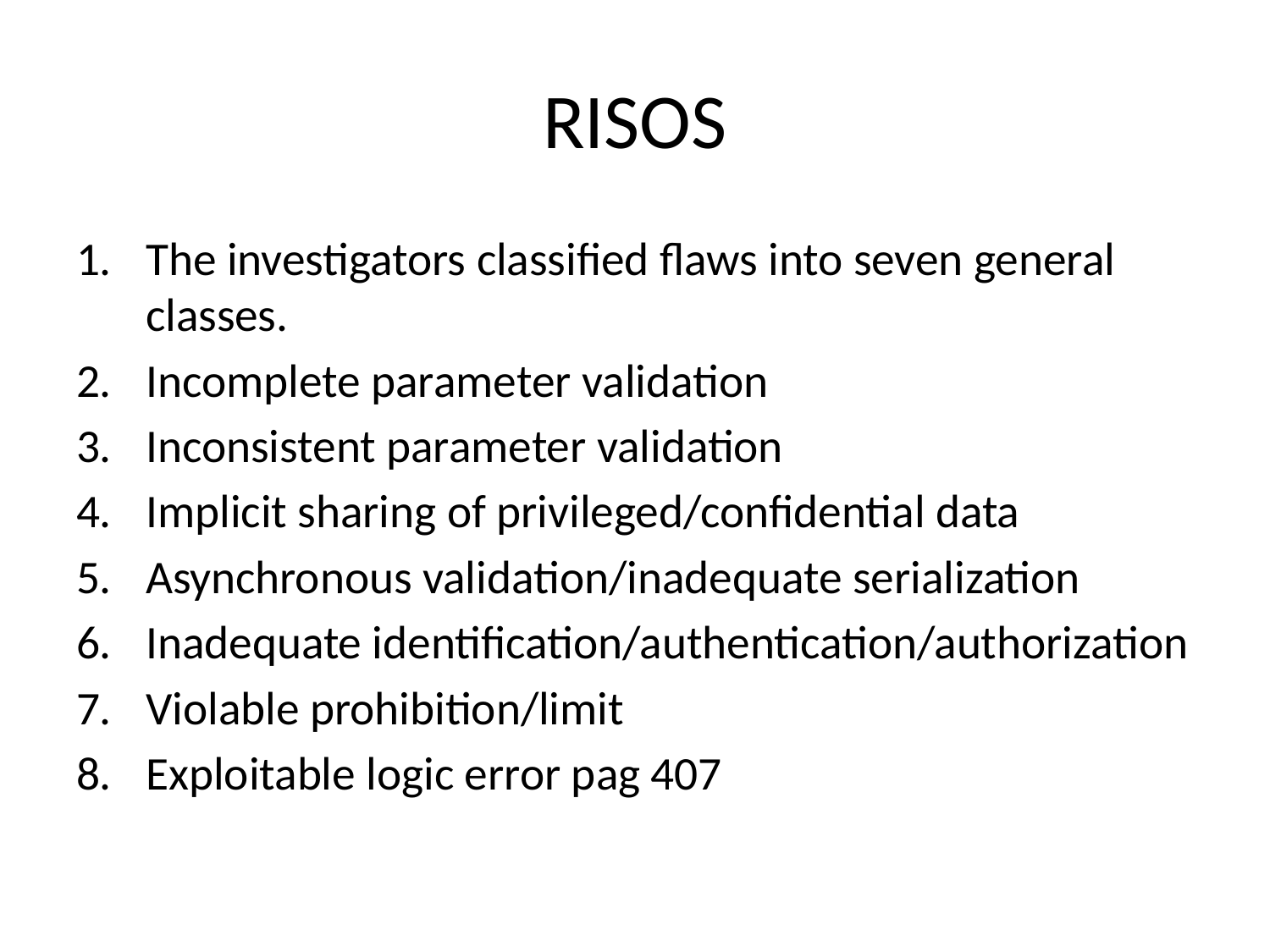

# RISOS
The investigators classified flaws into seven general classes.
Incomplete parameter validation
Inconsistent parameter validation
Implicit sharing of privileged/confidential data
Asynchronous validation/inadequate serialization
Inadequate identification/authentication/authorization
Violable prohibition/limit
Exploitable logic error pag 407